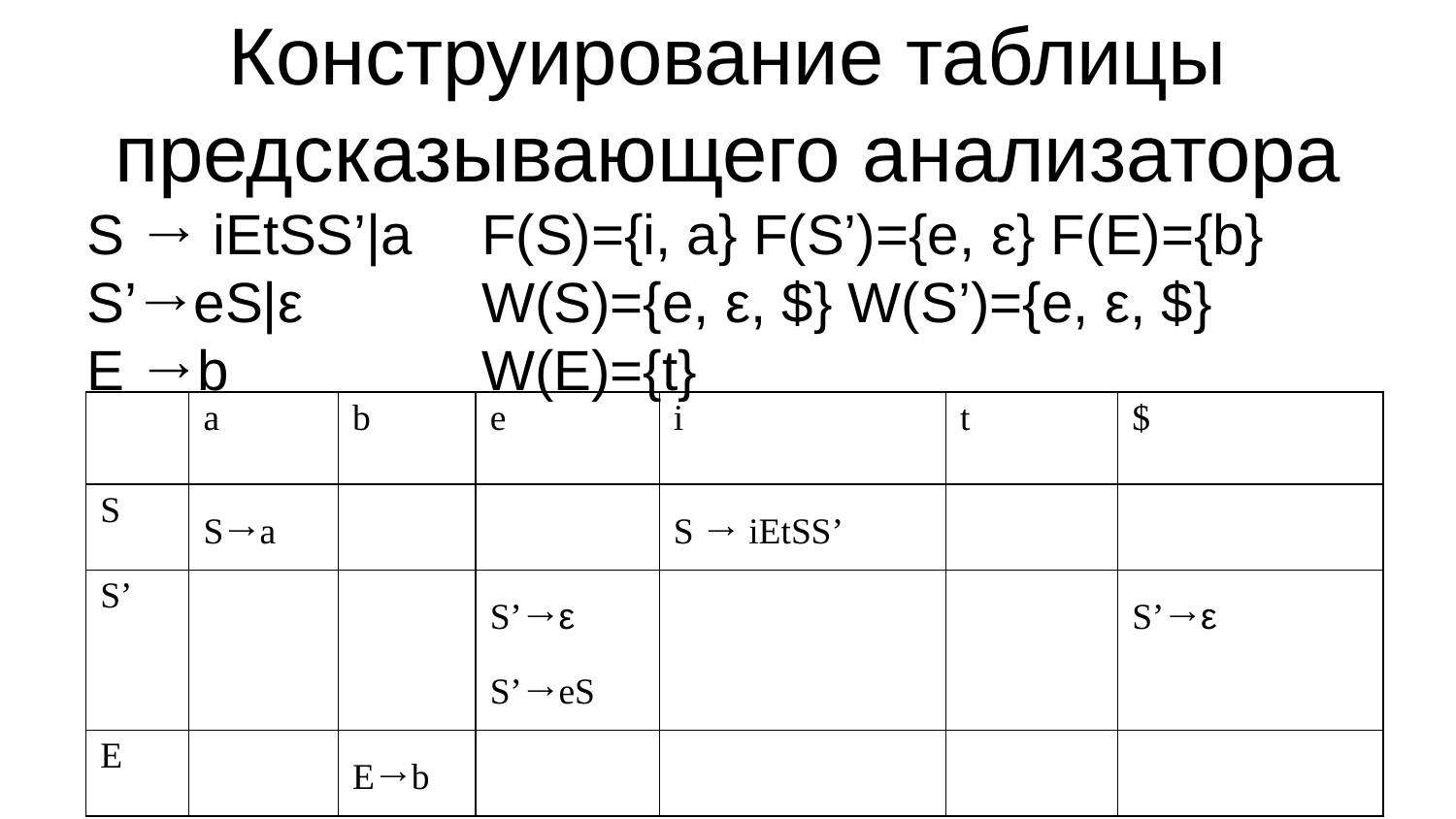

Конструирование таблицы предсказывающего анализатора
S → iEtSS’|a
S’→eS|ε
E →b
F(S)={i, a} F(S’)={e, ε} F(E)={b}
W(S)={e, ε, $} W(S’)={e, ε, $}
W(E)={t}
|  | a | b | e | i | t | $ |
| --- | --- | --- | --- | --- | --- | --- |
| S | S→a |  |  | S → iEtSS’ |  |  |
| S’ |  |  | S’→ε S’→eS |  |  | S’→ε |
| E |  | E→b |  |  |  |  |